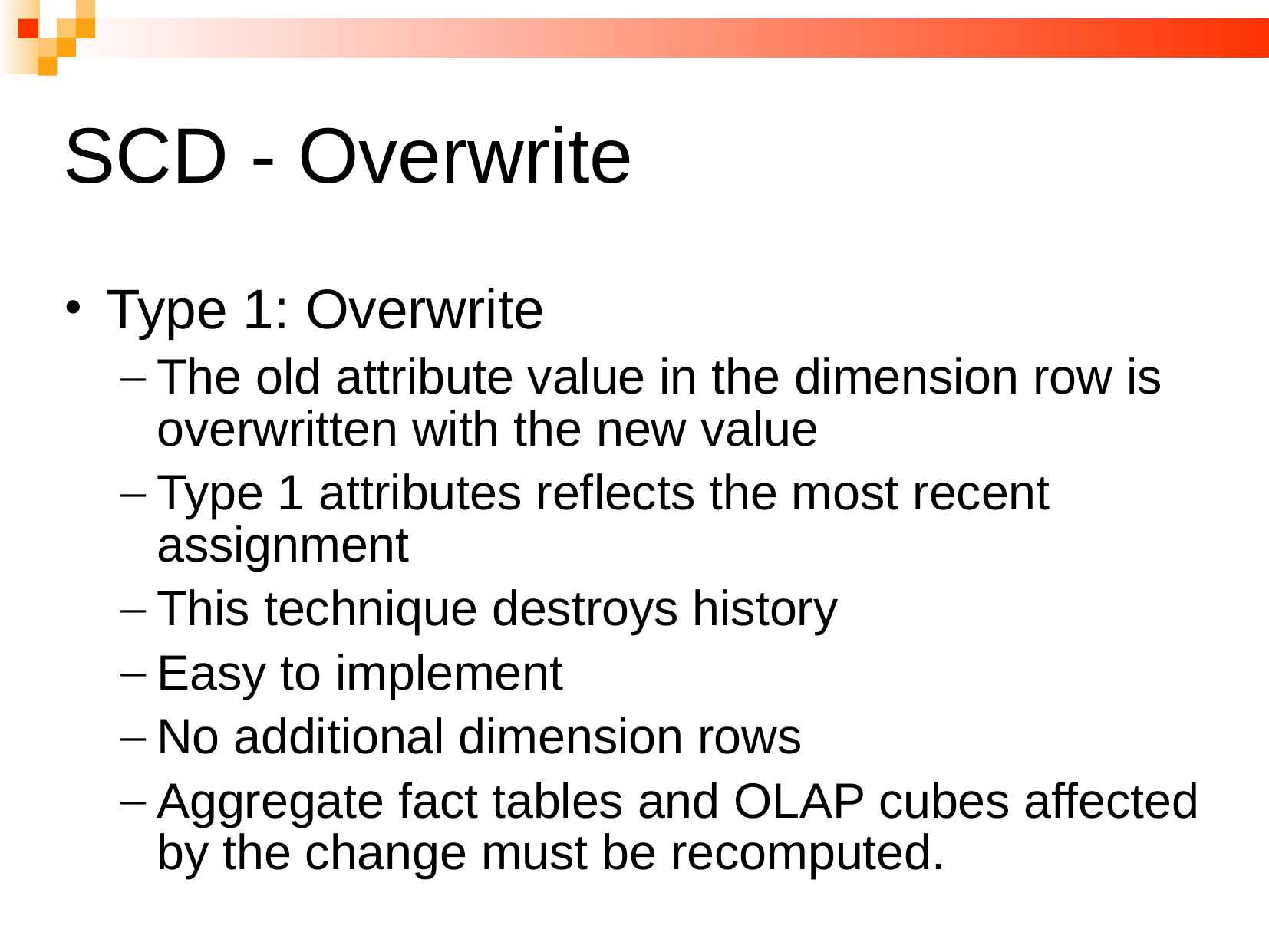

# SCD - Overwrite
Type 1: Overwrite
The old attribute value in the dimension row is overwritten with the new value
Type 1 attributes reflects the most recent assignment
This technique destroys history
Easy to implement
No additional dimension rows
Aggregate fact tables and OLAP cubes affected by the change must be recomputed.